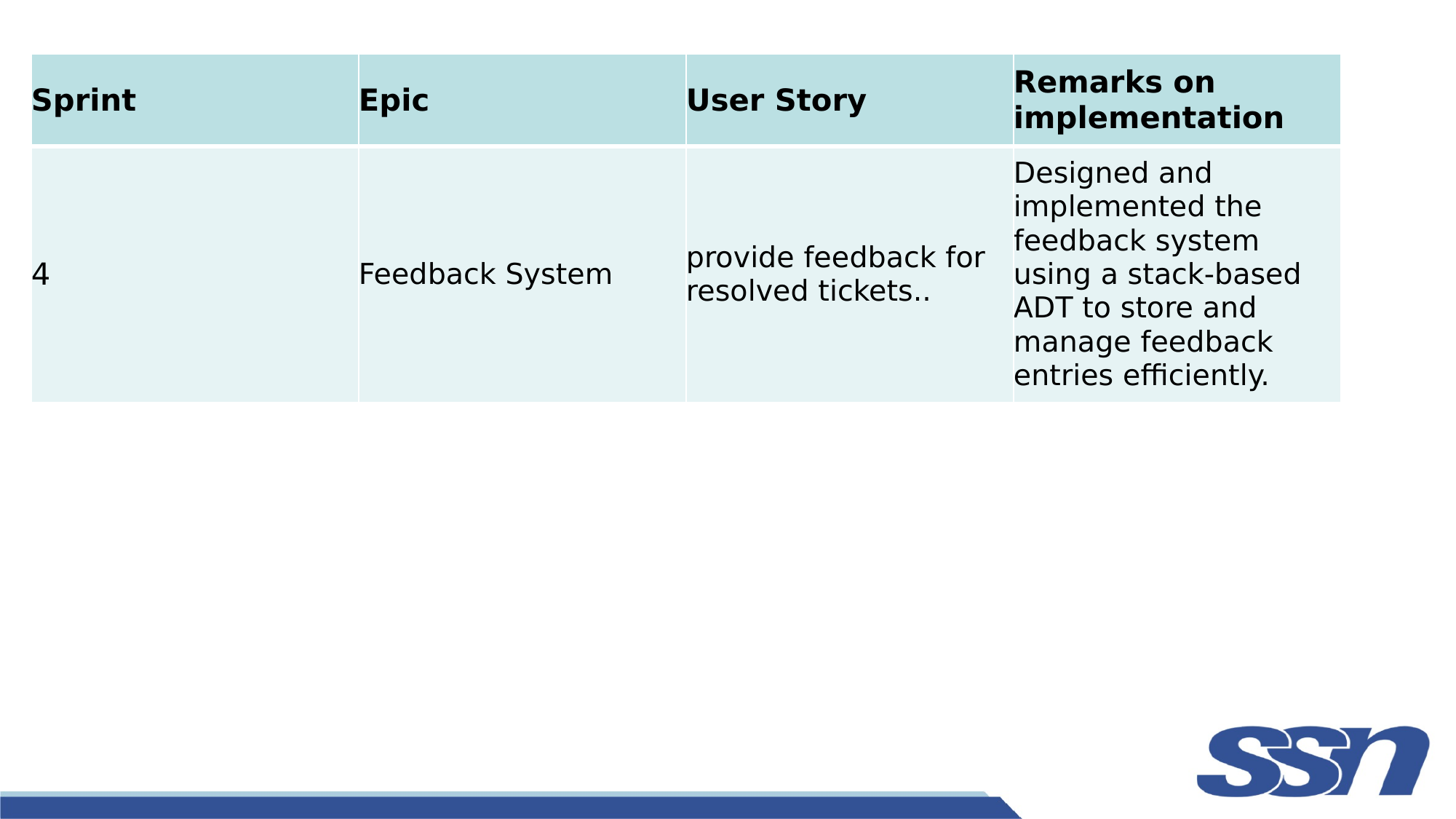

| Sprint | Epic | User Story | Remarks on implementation |
| --- | --- | --- | --- |
| 4 | Feedback System | provide feedback for resolved tickets.. | Designed and implemented the feedback system using a stack-based ADT to store and manage feedback entries efficiently. |